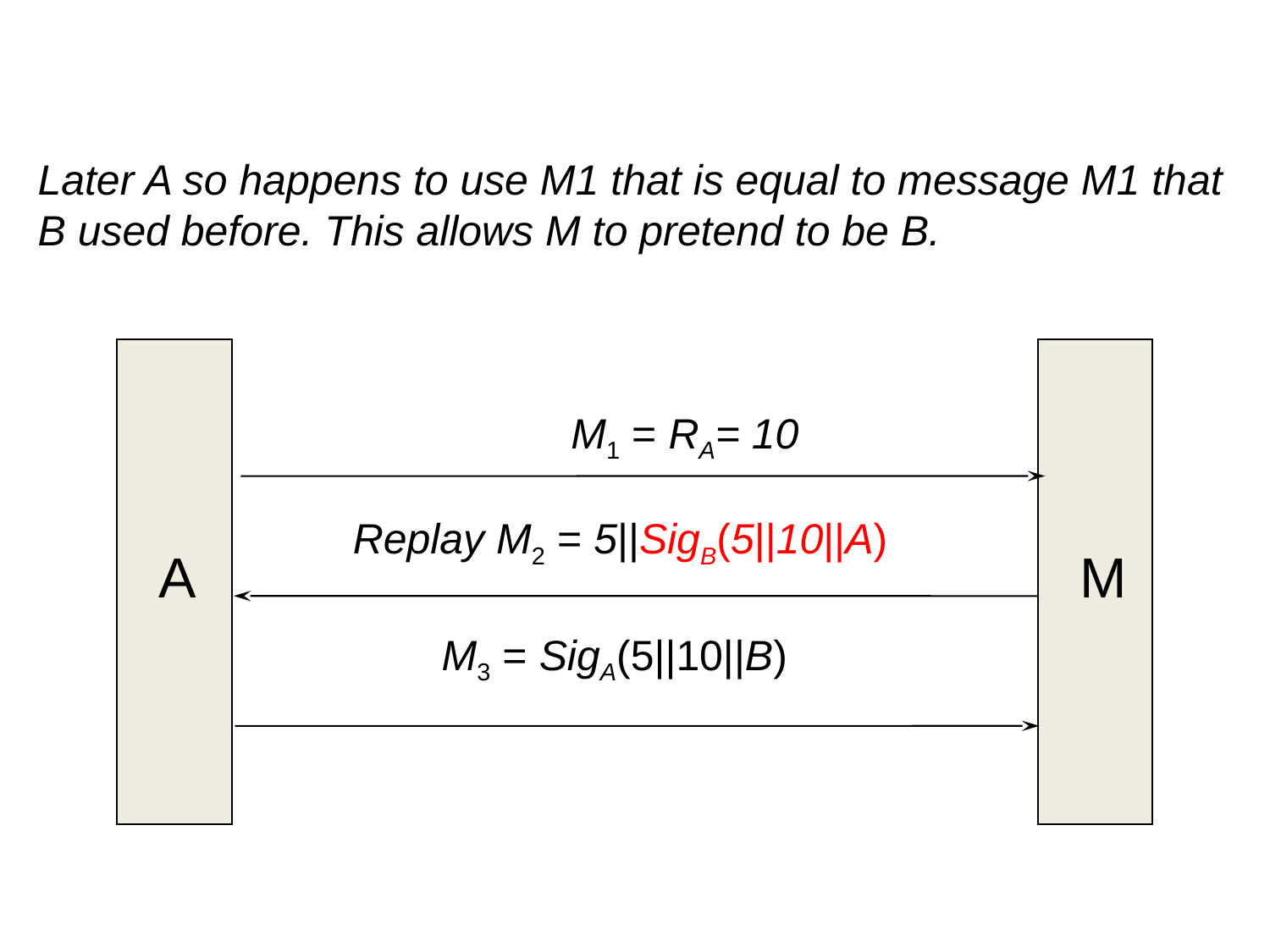

#
Later A so happens to use M1 that is equal to message M1 that B used before. This allows M to pretend to be B.

M1 = RA= 10

Replay M2 = 5||SigB(5||10||A)
A
M

M3 = SigA(5||10||B)